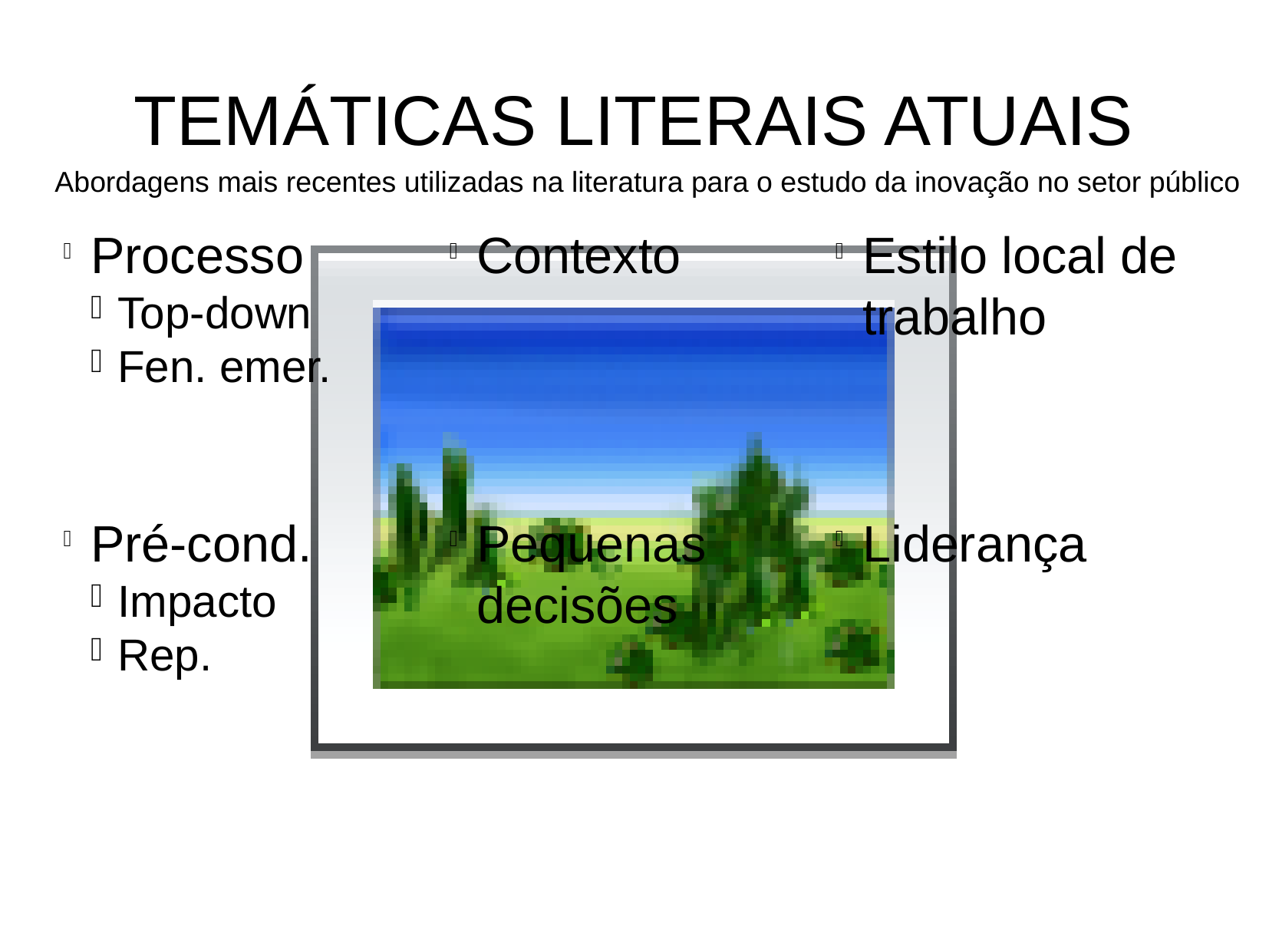

TEMÁTICAS LITERAIS ATUAIS
Abordagens mais recentes utilizadas na literatura para o estudo da inovação no setor público
Processo
Top-down
Fen. emer.
Contexto
Estilo local de trabalho

Pré-cond.
Impacto
Rep.
Pequenas decisões
Liderança